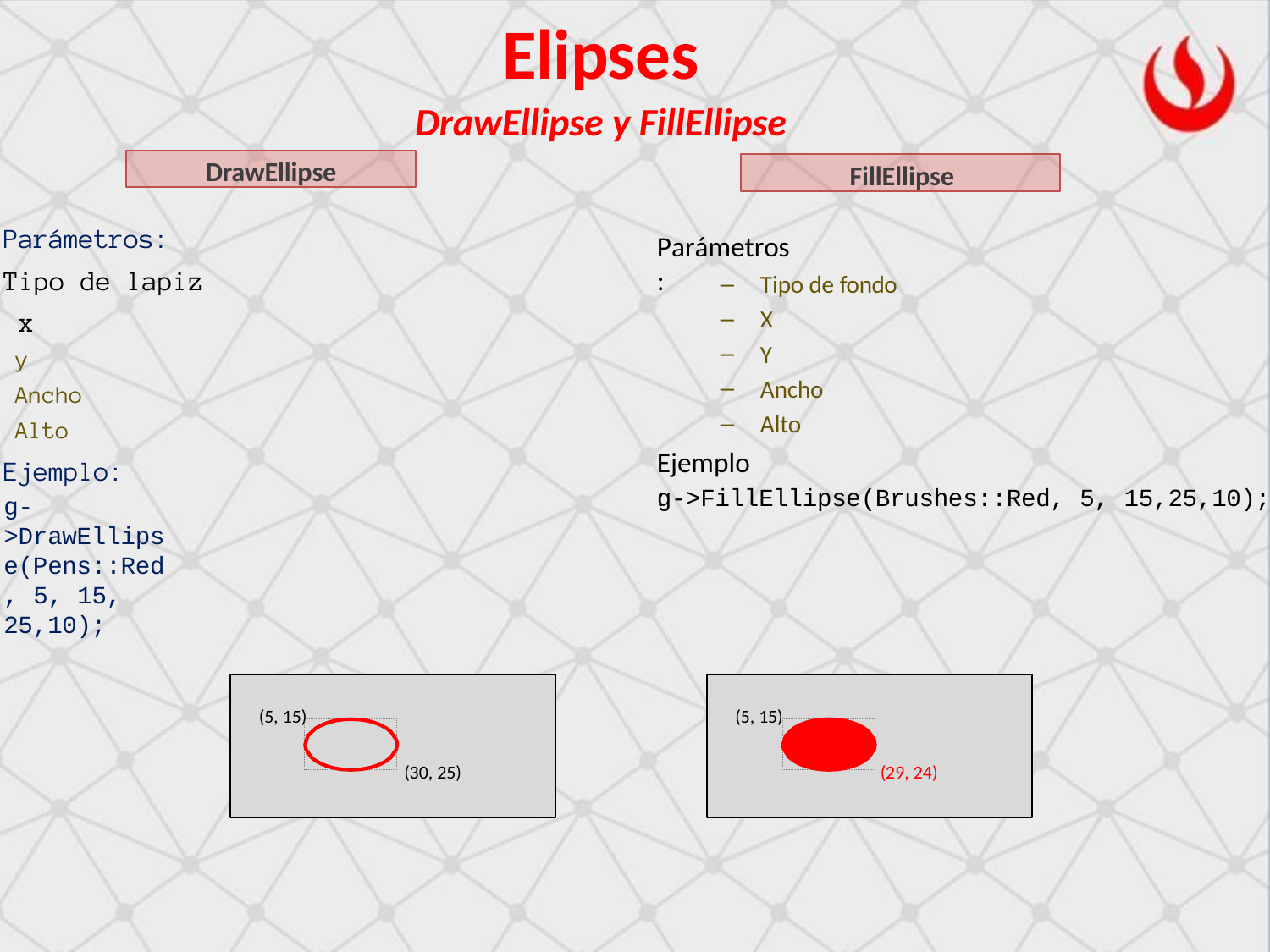

# Elipses
DrawEllipse y FillEllipse
DrawEllipse
FillEllipse
Parámetros:
Tipo de lapiz
 x
y
Ancho
Alto
Ejemplo:
g->DrawEllipse(Pens::Red, 5, 15, 25,10);

Parámetros:
Tipo de fondo
X
Y
Ancho
Alto

g->FillEllipse(Brushes::Red, 5, 15,25,10);
Ejemplo:

(5, 15)

(30, 25)

(5, 15)

(29, 24)